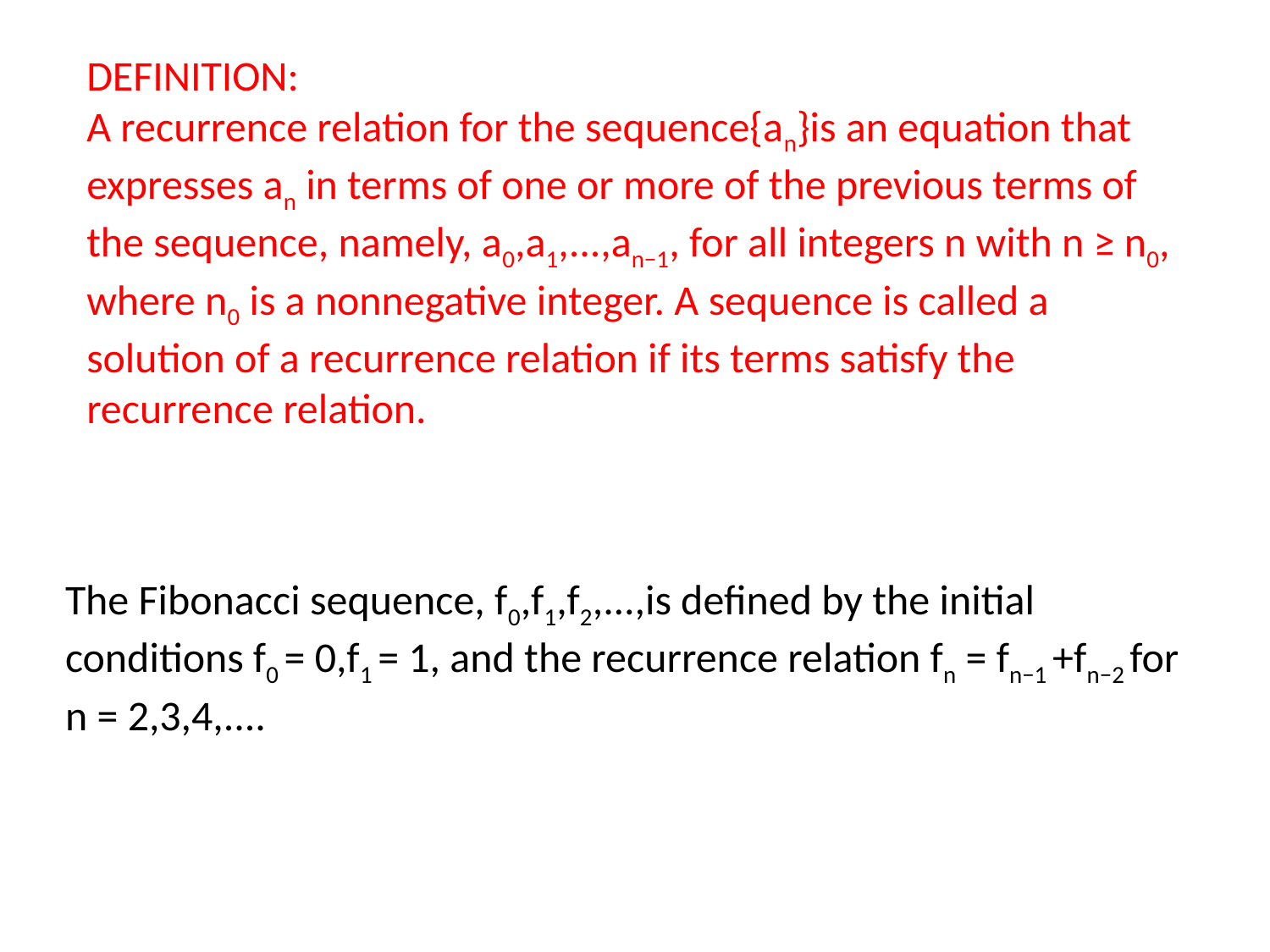

DEFINITION:
A recurrence relation for the sequence{an}is an equation that expresses an in terms of one or more of the previous terms of the sequence, namely, a0,a1,...,an−1, for all integers n with n ≥ n0, where n0 is a nonnegative integer. A sequence is called a solution of a recurrence relation if its terms satisfy the recurrence relation.

The Fibonacci sequence, f0,f1,f2,...,is deﬁned by the initial conditions f0 = 0,f1 = 1, and the recurrence relation fn = fn−1 +fn−2 for n = 2,3,4,....